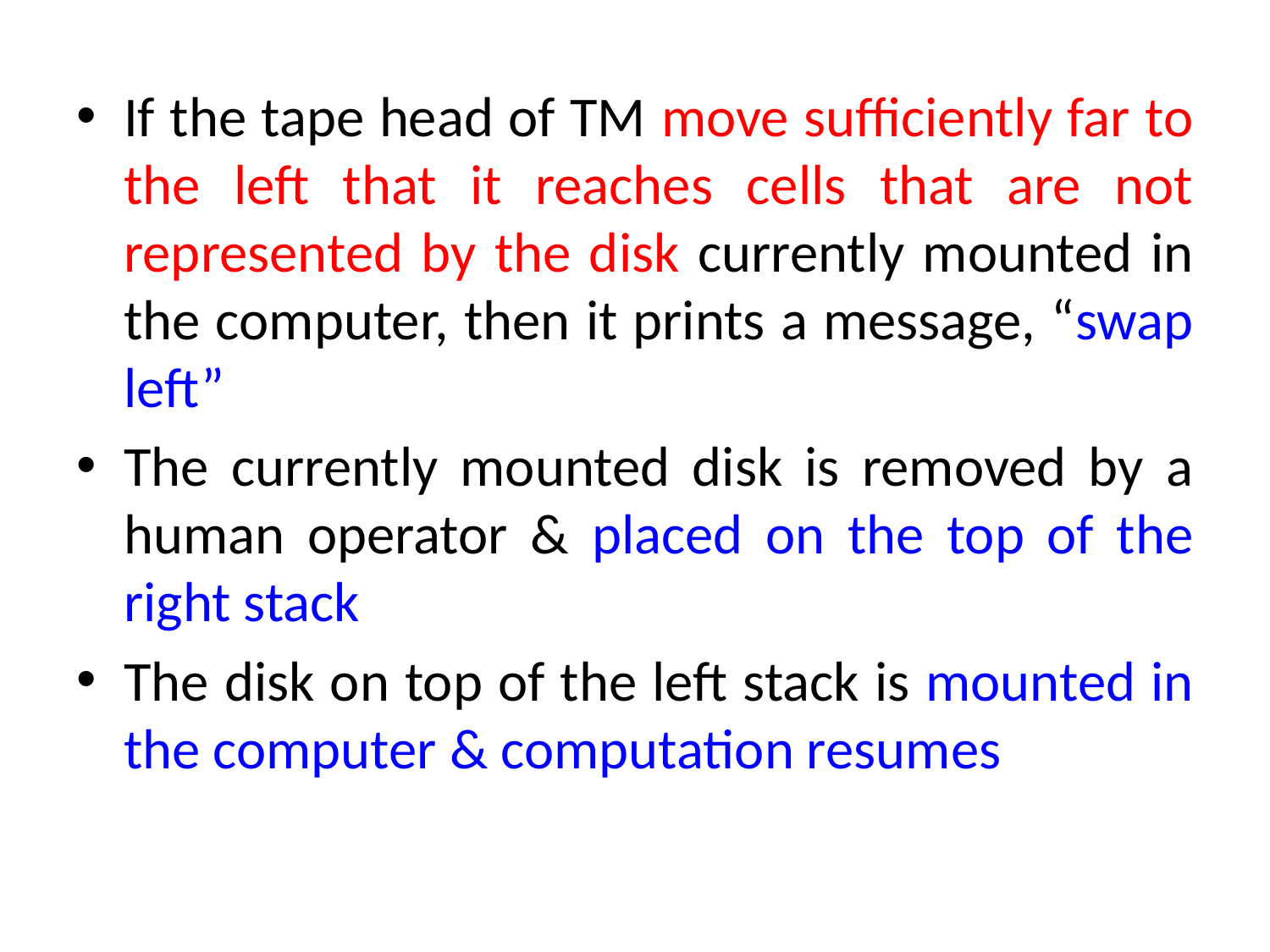

If the tape head of TM move sufficiently far to the left that it reaches cells that are not represented by the disk currently mounted in the computer, then it prints a message, “swap left”
The currently mounted disk is removed by a human operator & placed on the top of the right stack
The disk on top of the left stack is mounted in the computer & computation resumes